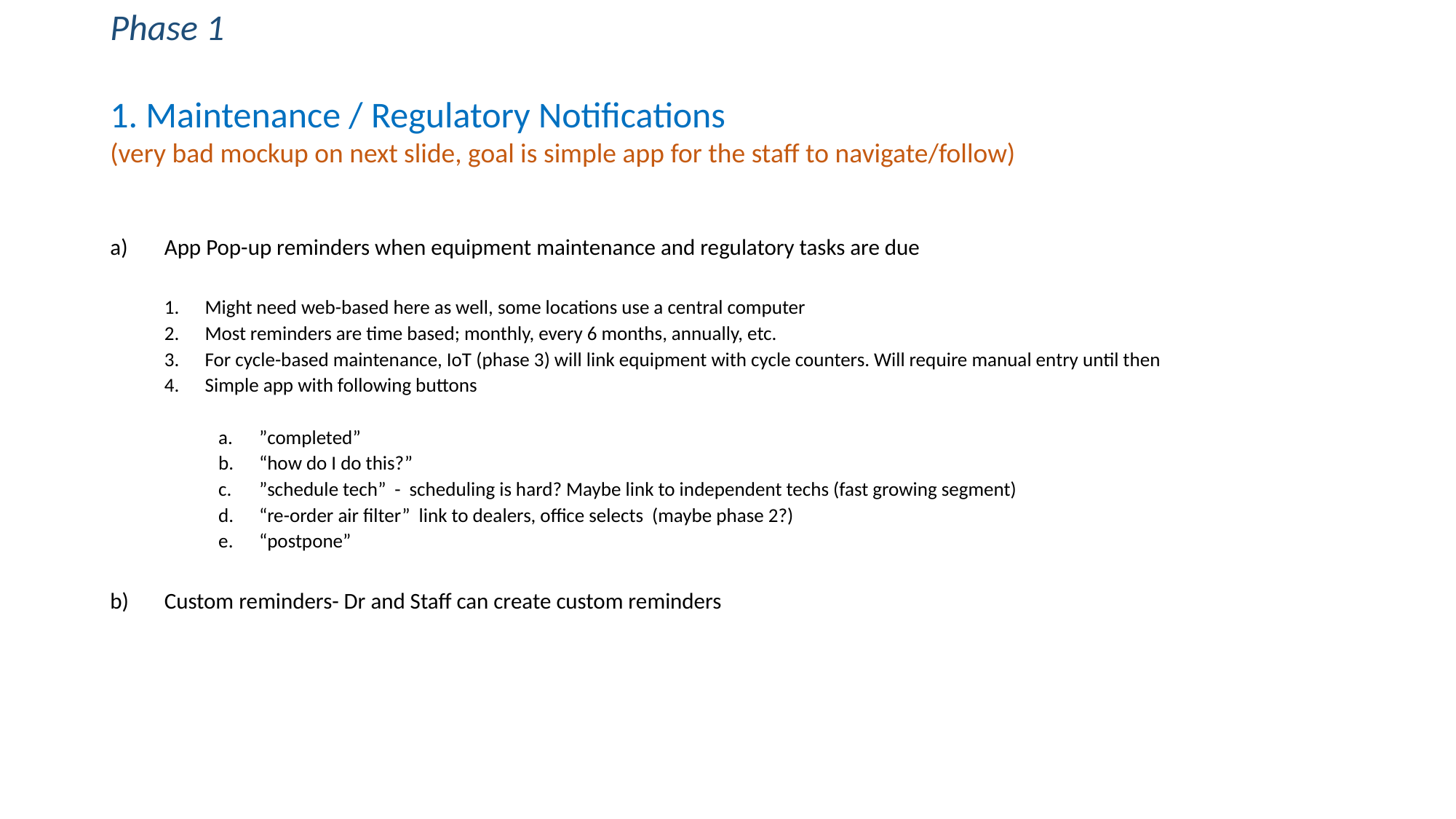

# Phase 1 1. Maintenance / Regulatory Notifications (very bad mockup on next slide, goal is simple app for the staff to navigate/follow)

App Pop-up reminders when equipment maintenance and regulatory tasks are due

Might need web-based here as well, some locations use a central computer
Most reminders are time based; monthly, every 6 months, annually, etc.
For cycle-based maintenance, IoT (phase 3) will link equipment with cycle counters. Will require manual entry until then
Simple app with following buttons

”completed”
“how do I do this?”
”schedule tech”  -  scheduling is hard? Maybe link to independent techs (fast growing segment)
“re-order air filter”  link to dealers, office selects  (maybe phase 2?)
“postpone”

Custom reminders- Dr and Staff can create custom reminders